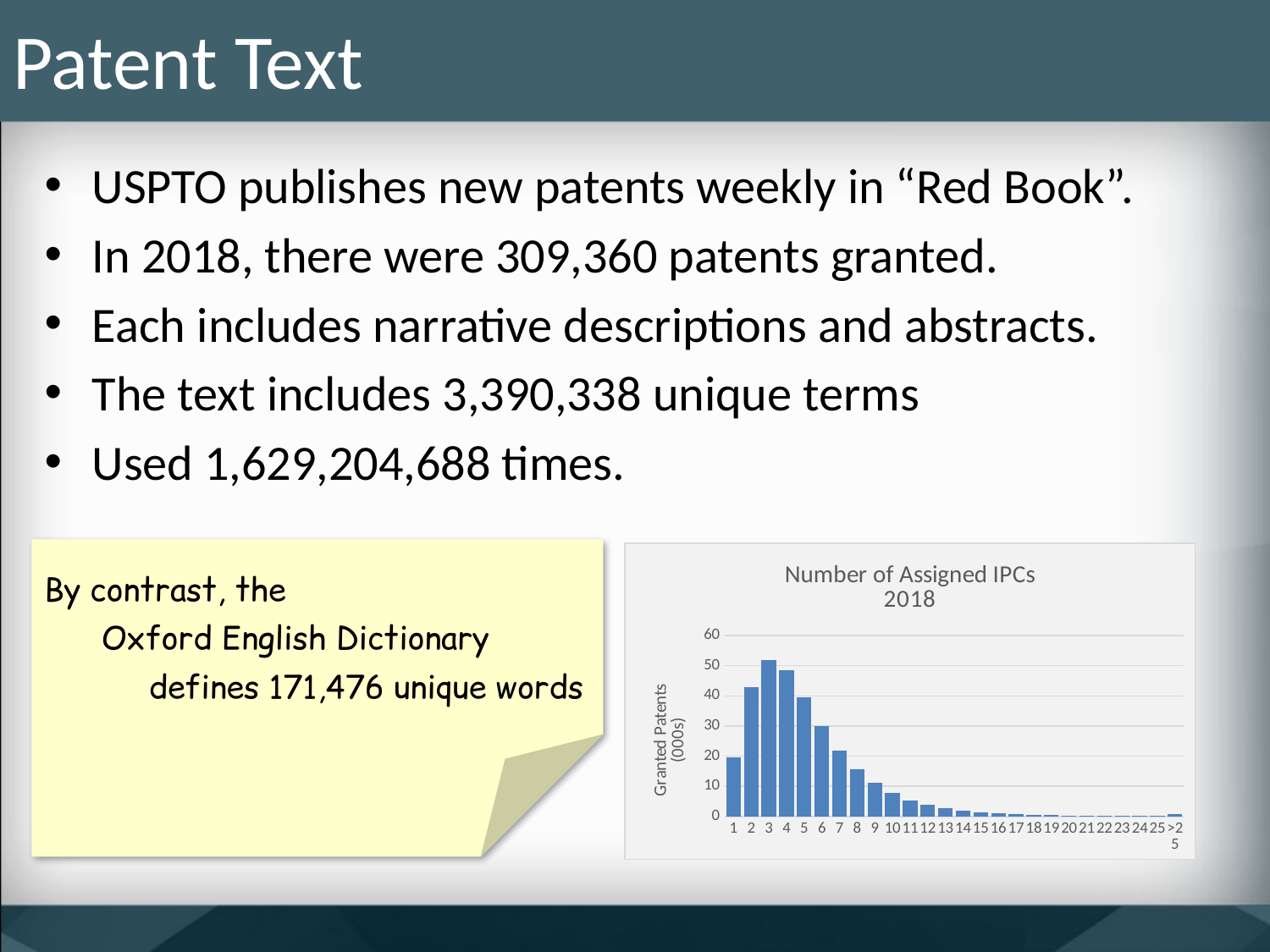

# Patent Text
USPTO publishes new patents weekly in “Red Book”.
In 2018, there were 309,360 patents granted.
Each includes narrative descriptions and abstracts.
The text includes 3,390,338 unique terms
Used 1,629,204,688 times.

By contrast, the
      Oxford English Dictionary
           defines 171,476 unique words

### Chart: Number of Assigned IPCs
2018

| Category |  |
|---|---|
| 1 | 19511.0 |
| 2 | 42811.0 |
| 3 | 51868.0 |
| 4 | 48579.0 |
| 5 | 39663.0 |
| 6 | 29937.0 |
| 7 | 21899.0 |
| 8 | 15784.0 |
| 9 | 11073.0 |
| 10 | 7785.0 |
| 11 | 5359.0 |
| 12 | 3748.0 |
| 13 | 2788.0 |
| 14 | 2009.0 |
| 15 | 1467.0 |
| 16 | 1059.0 |
| 17 | 835.0 |
| 18 | 600.0 |
| 19 | 439.0 |
| 20 | 341.0 |
| 21 | 304.0 |
| 22 | 248.0 |
| 23 | 215.0 |
| 24 | 167.0 |
| 25 | 130.0 |
| >25 | 741.0 |